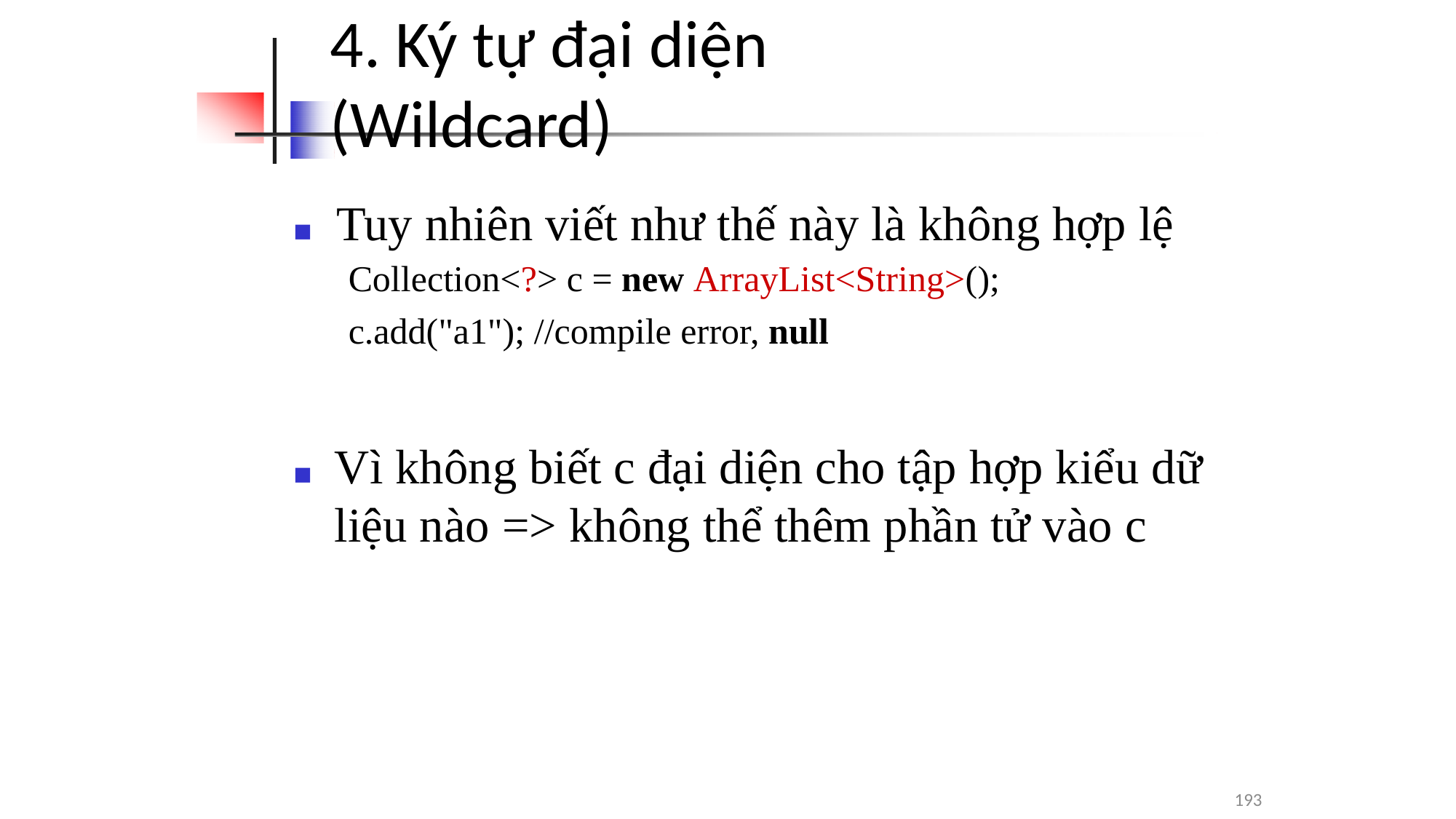

# 4. Ký tự đại diện (Wildcard)

◼	Tuy nhiên viết như thế này là không hợp lệ
Collection<?> c = new ArrayList<String>();
c.add("a1"); //compile error, null

◼	Vì không biết c đại diện cho tập hợp kiểu dữ  liệu nào => không thể thêm phần tử vào c
193